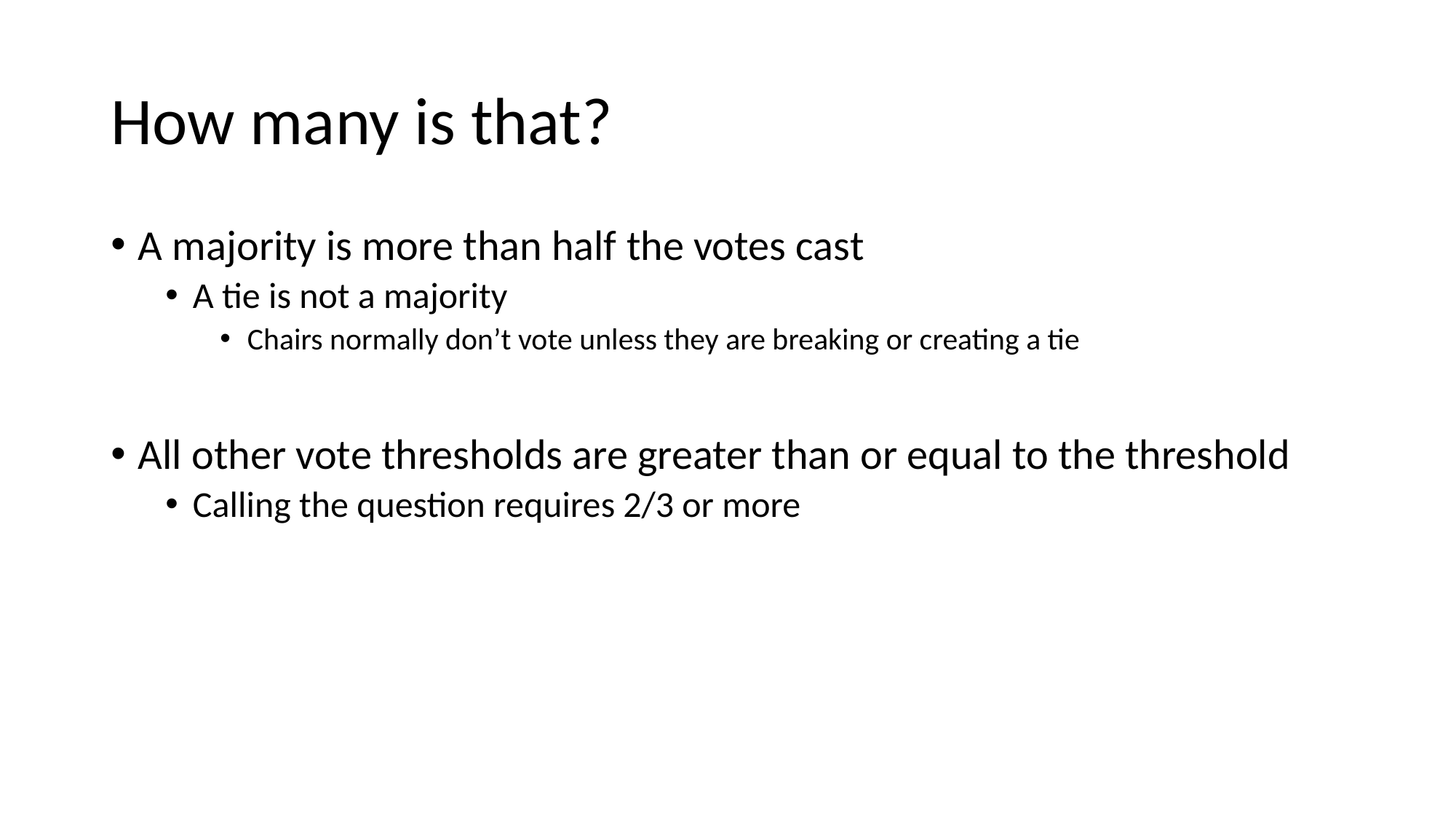

# How many is that?
A majority is more than half the votes cast
A tie is not a majority
Chairs normally don’t vote unless they are breaking or creating a tie

All other vote thresholds are greater than or equal to the threshold
Calling the question requires 2/3 or more